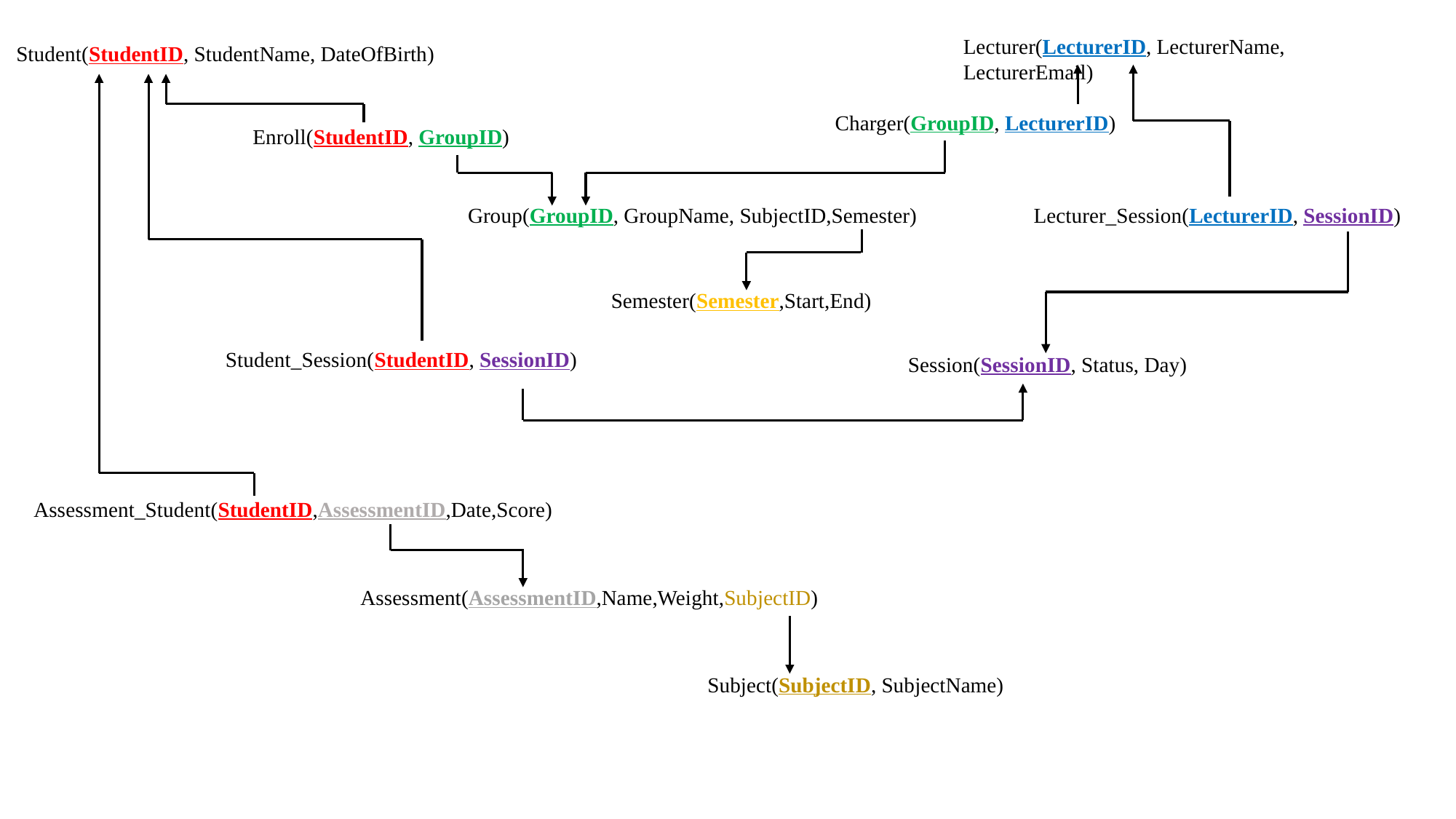

Lecturer(LecturerID, LecturerName, LecturerEmail)
Student(StudentID, StudentName, DateOfBirth)
Charger(GroupID, LecturerID)
Enroll(StudentID, GroupID)
Group(GroupID, GroupName, SubjectID,Semester)
Lecturer_Session(LecturerID, SessionID)
Semester(Semester,Start,End)
Student_Session(StudentID, SessionID)
Session(SessionID, Status, Day)
Assessment_Student(StudentID,AssessmentID,Date,Score)
Assessment(AssessmentID,Name,Weight,SubjectID)
Subject(SubjectID, SubjectName)